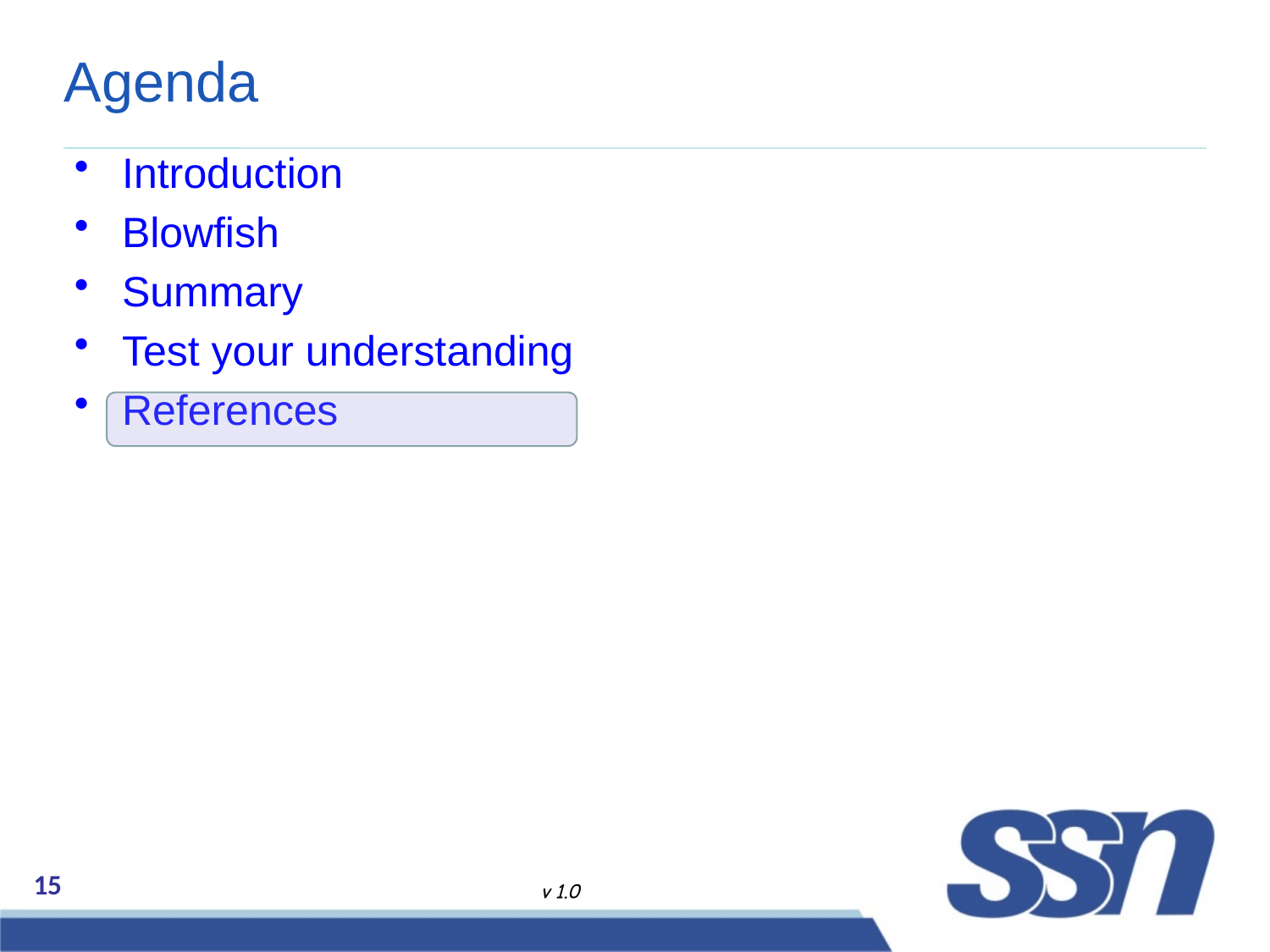

# Agenda
Introduction
Blowfish
Summary
Test your understanding
References